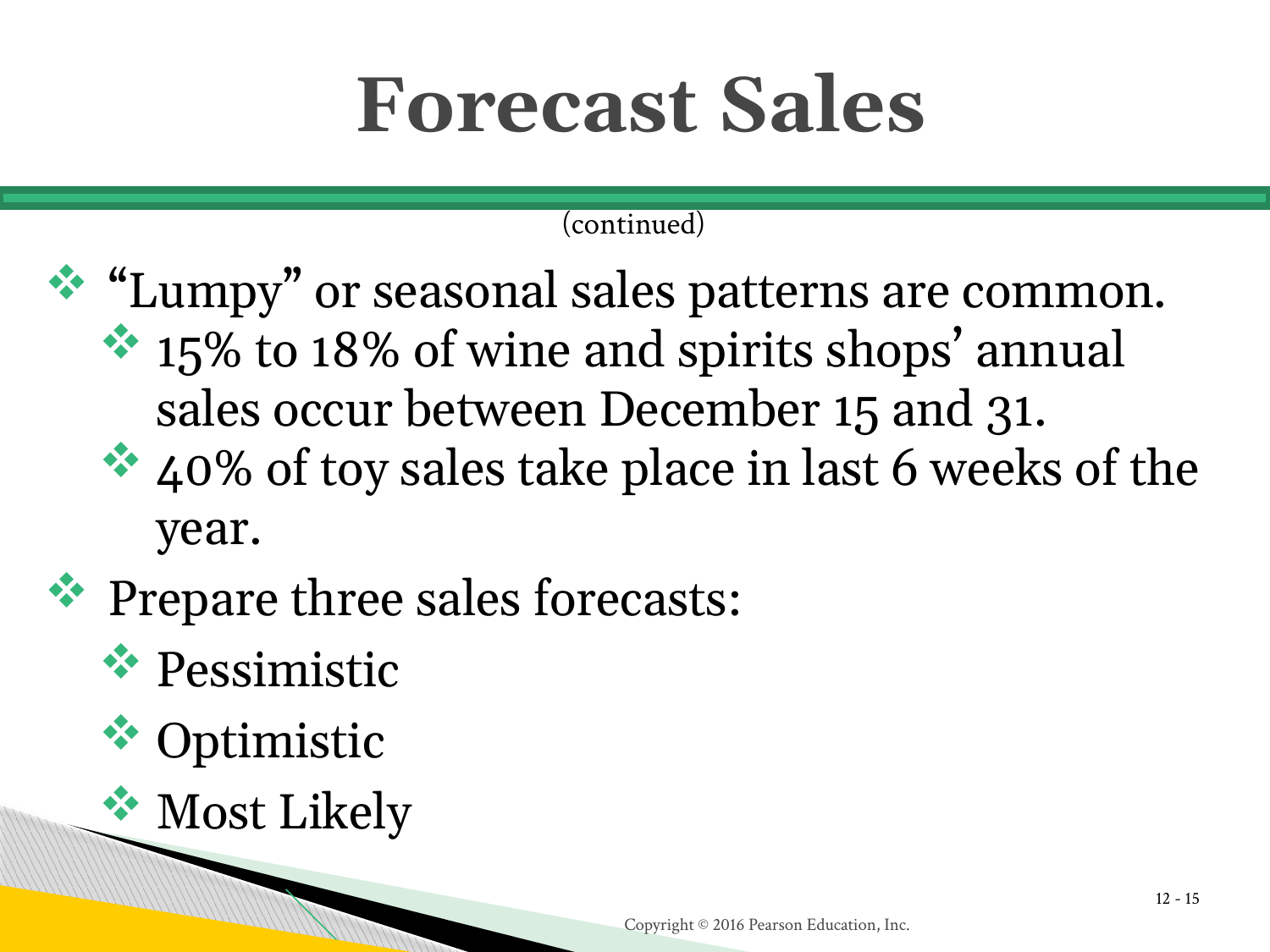

# Forecast Sales
(continued)
“Lumpy” or seasonal sales patterns are common.
15% to 18% of wine and spirits shops’ annual sales occur between December 15 and 31.
40% of toy sales take place in last 6 weeks of the year.
Prepare three sales forecasts:
Pessimistic
Optimistic
Most Likely

12 - 15
Copyright © 2016 Pearson Education, Inc.